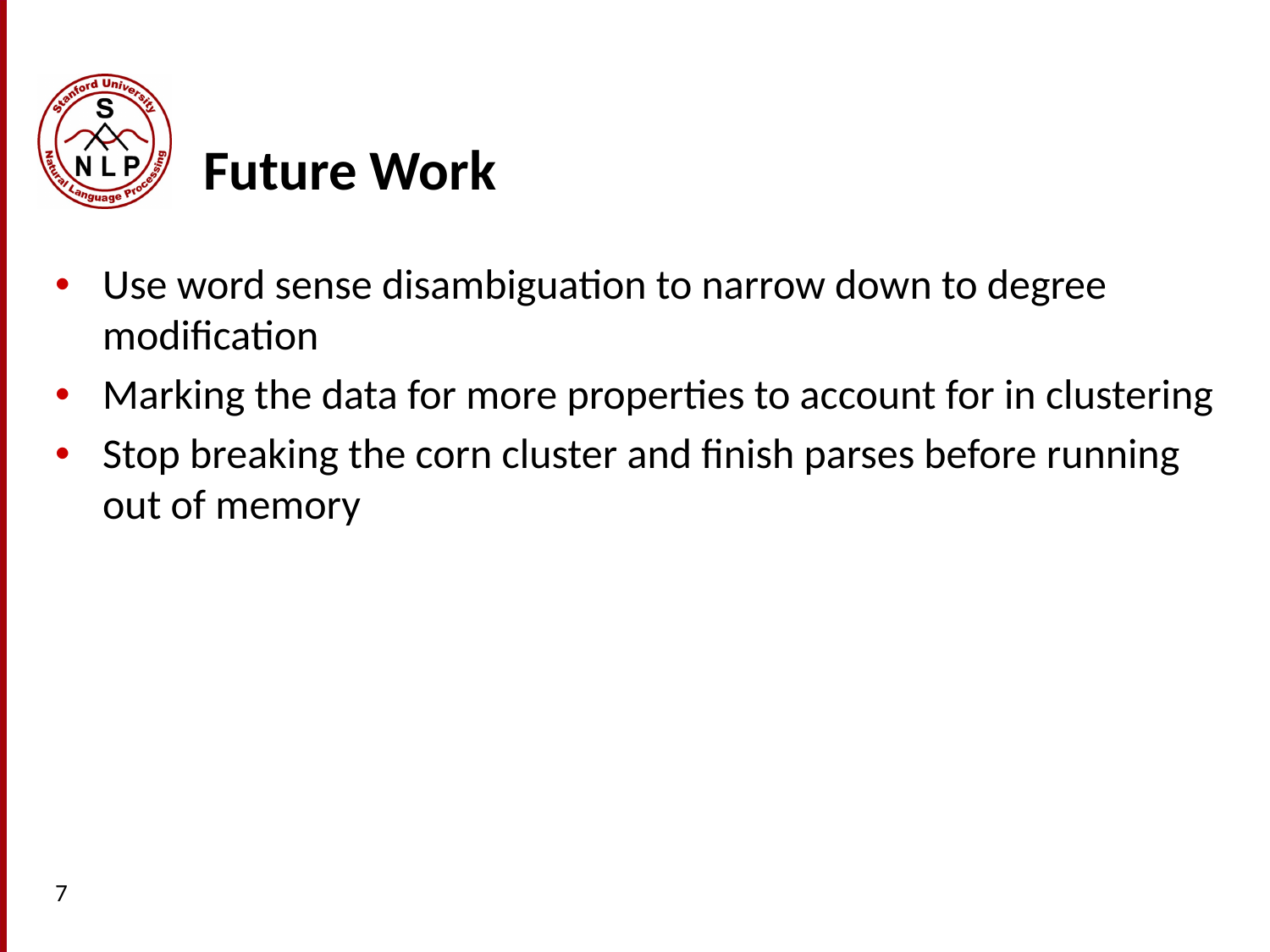

# Future Work
Use word sense disambiguation to narrow down to degree modification
Marking the data for more properties to account for in clustering
Stop breaking the corn cluster and finish parses before running out of memory

7